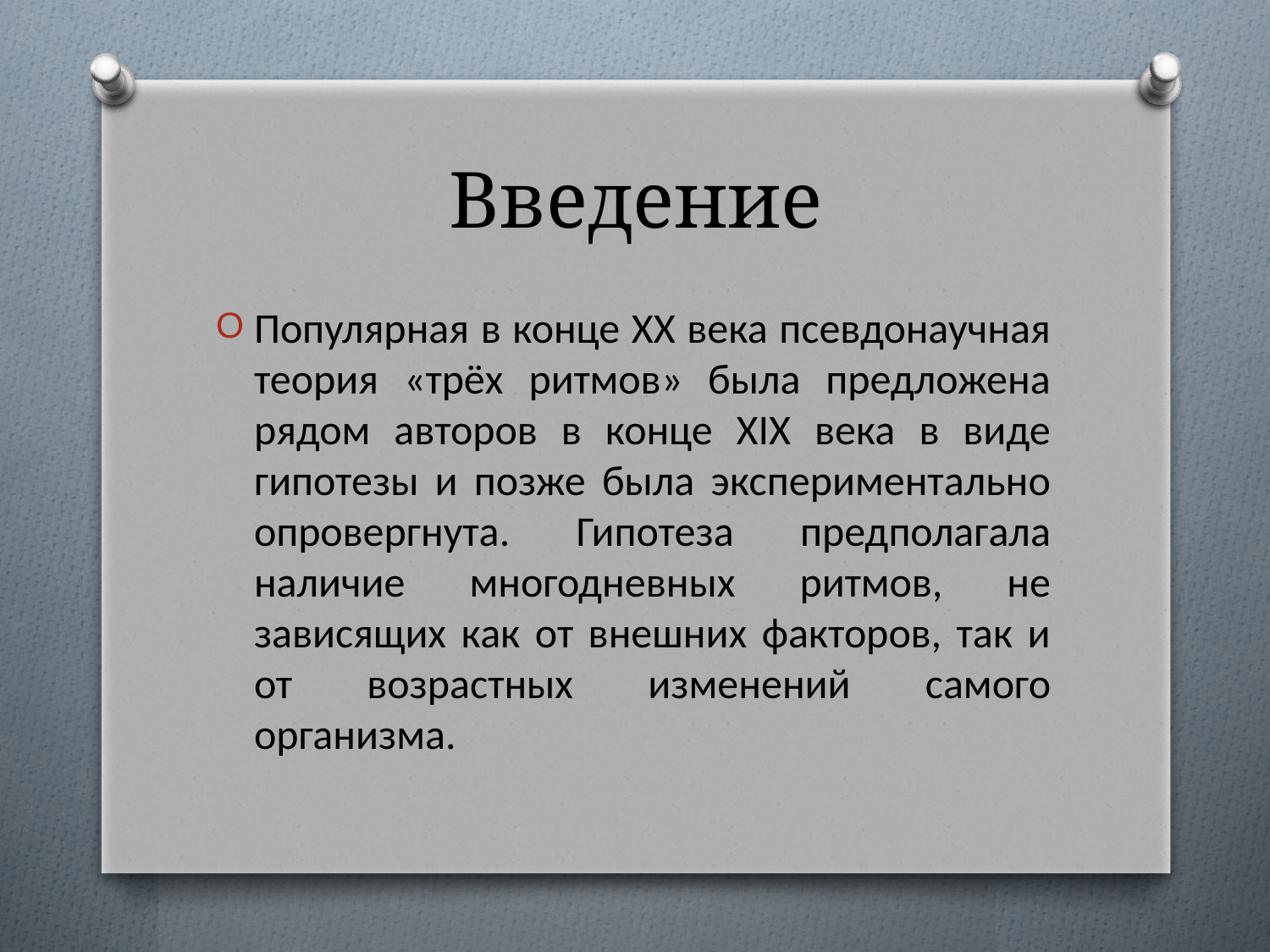

# Введение
Популярная в конце XX века псевдонаучная теория «трёх ритмов» была предложена рядом авторов в конце XIX века в виде гипотезы и позже была экспериментально опровергнута. Гипотеза предполагала наличие многодневных ритмов, не зависящих как от внешних факторов, так и от возрастных изменений самого организма.